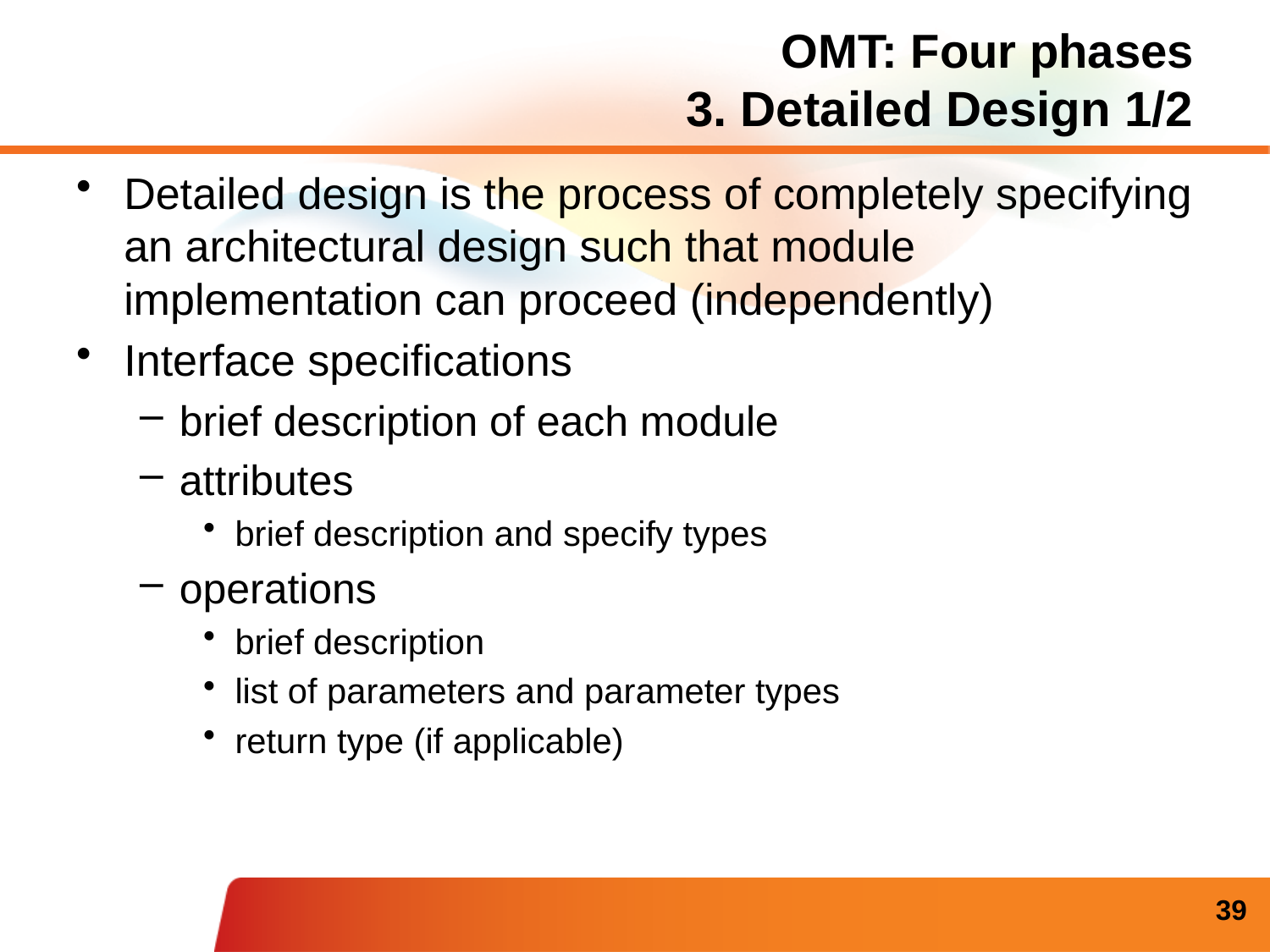

# OMT: Four phases 3. Detailed Design 1/2
Detailed design is the process of completely specifying an architectural design such that module implementation can proceed (independently)
Interface specifications
brief description of each module
attributes
brief description and specify types
operations
brief description
list of parameters and parameter types
return type (if applicable)